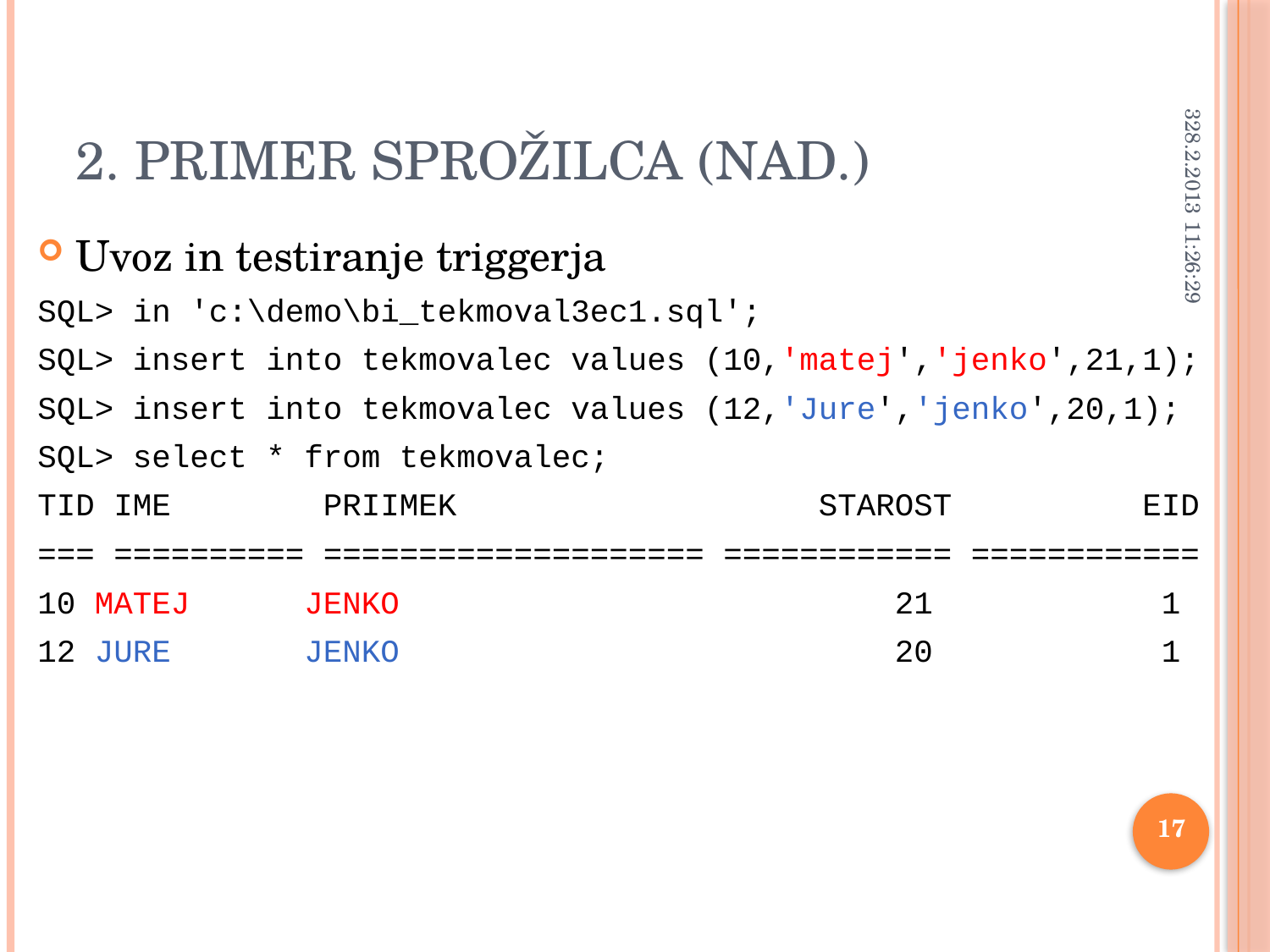

# 2. Primer Sprožilca (nad.)
328.2.2013 11:26:29
Uvoz in testiranje triggerja
SQL> in 'c:\demo\bi_tekmoval3ec1.sql';
SQL> insert into tekmovalec values (10,'matej','jenko',21,1);
SQL> insert into tekmovalec values (12,'Jure','jenko',20,1);
SQL> select * from tekmovalec;
TID IME        PRIIMEK                   STAROST          EID
=== ========== ==================== ============ ============
10 MATEJ      JENKO                          21            1
12 JURE       JENKO                          20            1

17